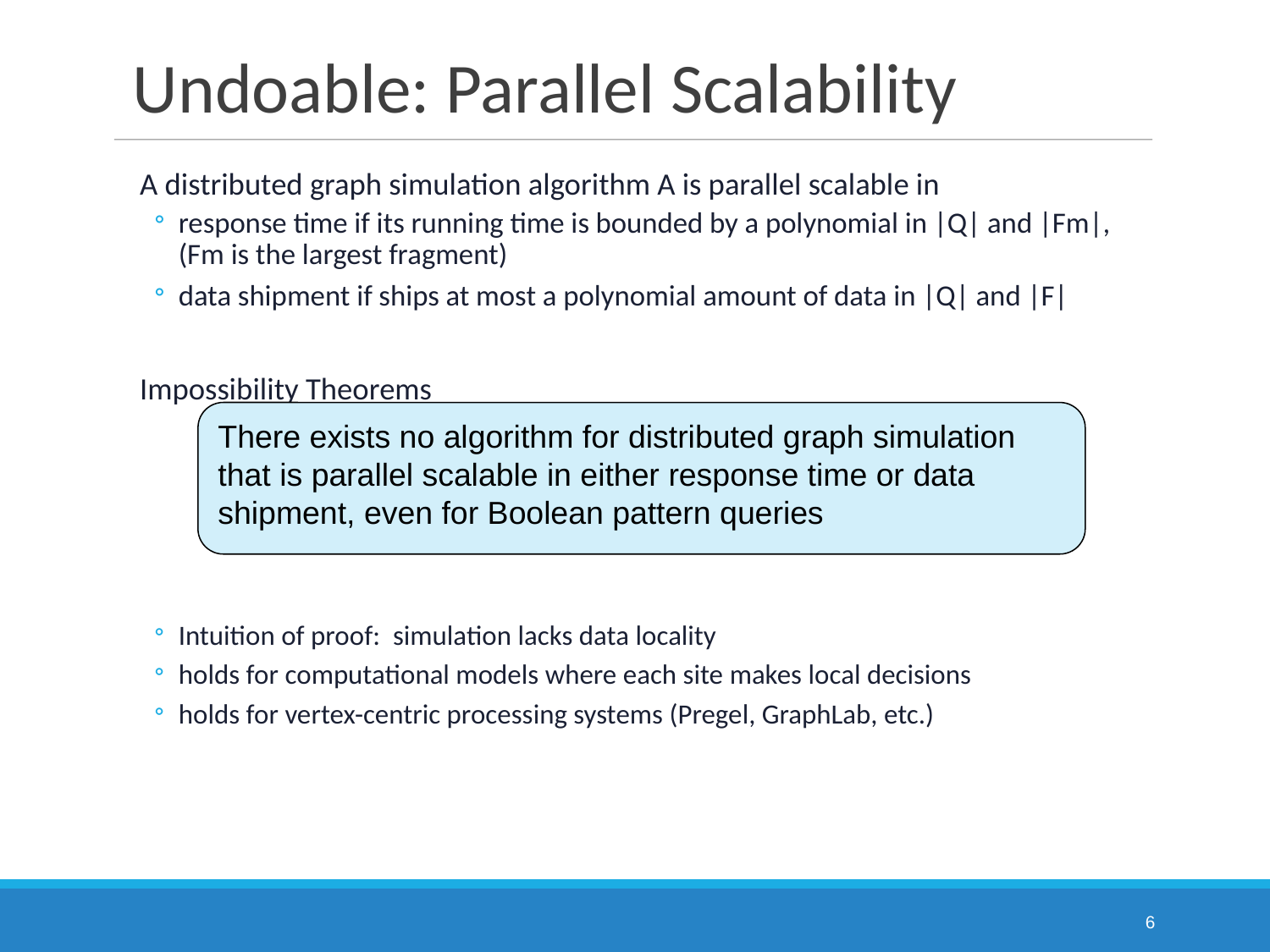

# Undoable: Parallel Scalability
A distributed graph simulation algorithm A is parallel scalable in
response time if its running time is bounded by a polynomial in |Q| and |Fm|, (Fm is the largest fragment)
data shipment if ships at most a polynomial amount of data in |Q| and |F|

Impossibility Theorems

Intuition of proof:  simulation lacks data locality
holds for computational models where each site makes local decisions
holds for vertex-centric processing systems (Pregel, GraphLab, etc.)

There exists no algorithm for distributed graph simulation that is parallel scalable in either response time or data shipment, even for Boolean pattern queries
6